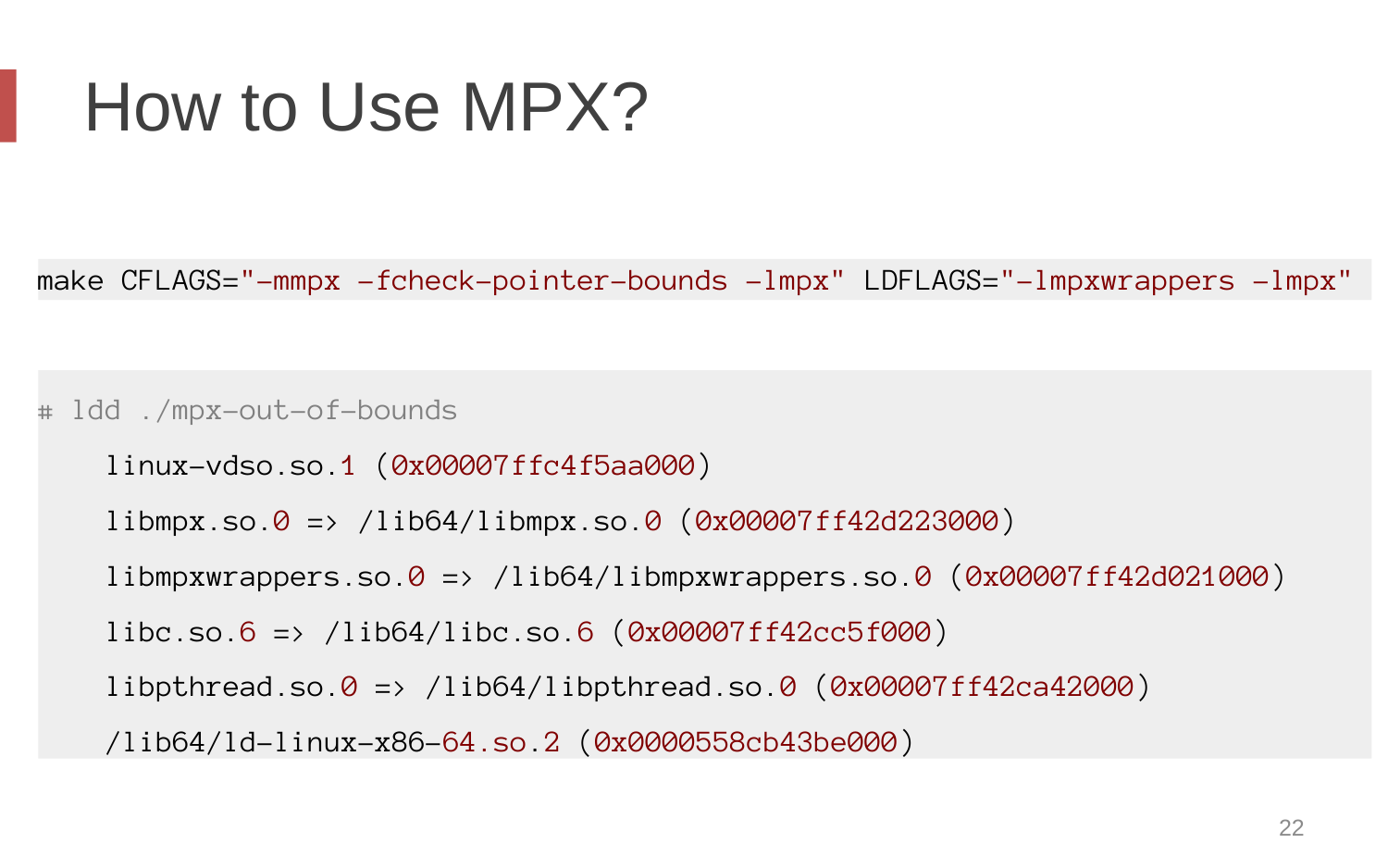

# How to Use MPX?
make CFLAGS="-mmpx -fcheck-pointer-bounds -lmpx" LDFLAGS="-lmpxwrappers -lmpx"
# ldd ./mpx-out-of-bounds
    linux-vdso.so.1 (0x00007ffc4f5aa000)
    libmpx.so.0 => /lib64/libmpx.so.0 (0x00007ff42d223000)
    libmpxwrappers.so.0 => /lib64/libmpxwrappers.so.0 (0x00007ff42d021000)
    libc.so.6 => /lib64/libc.so.6 (0x00007ff42cc5f000)
    libpthread.so.0 => /lib64/libpthread.so.0 (0x00007ff42ca42000)
    /lib64/ld-linux-x86-64.so.2 (0x0000558cb43be000)
22